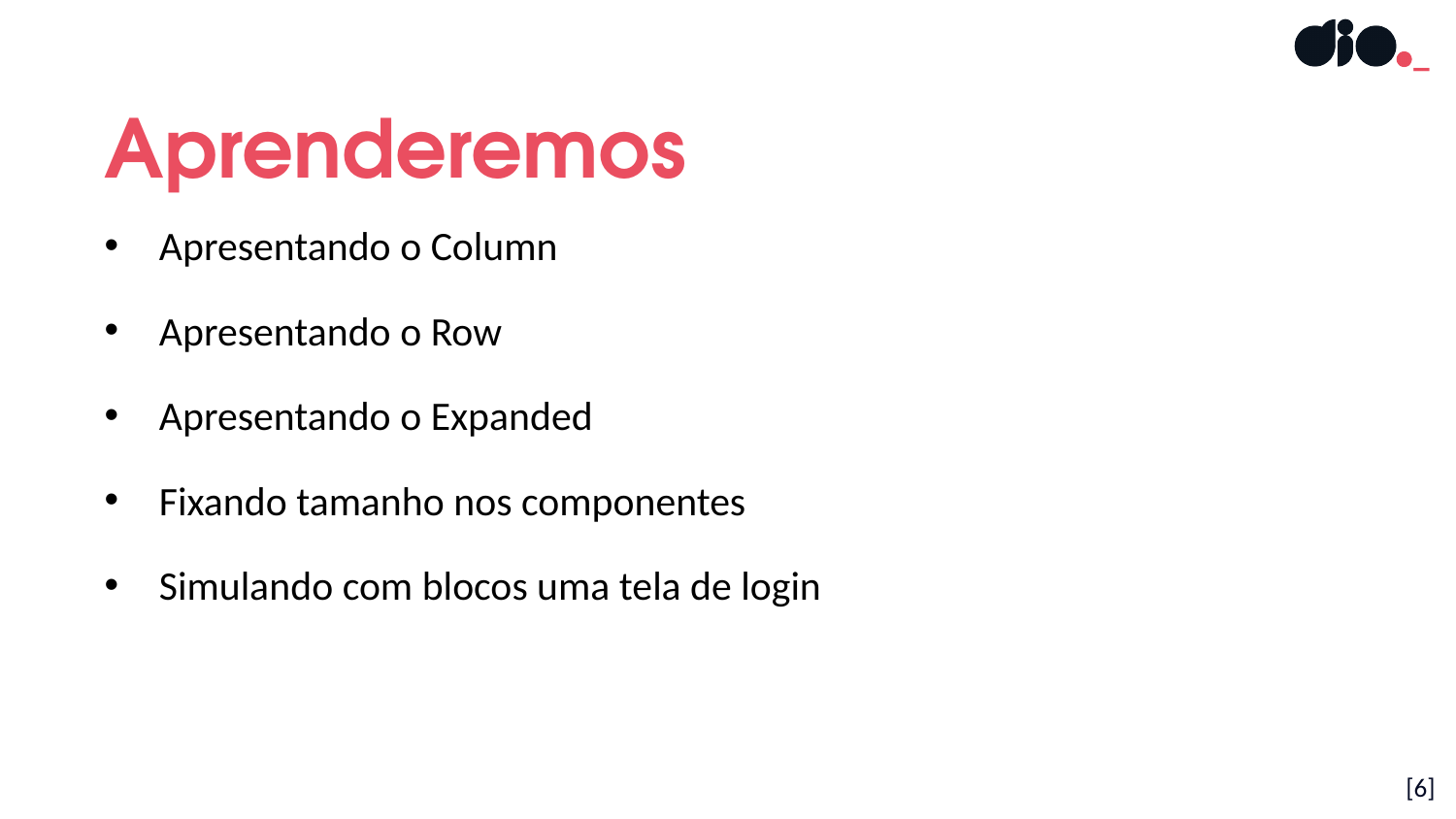

Aprenderemos
Apresentando o Column
Apresentando o Row
Apresentando o Expanded
Fixando tamanho nos componentes
Simulando com blocos uma tela de login
[6]